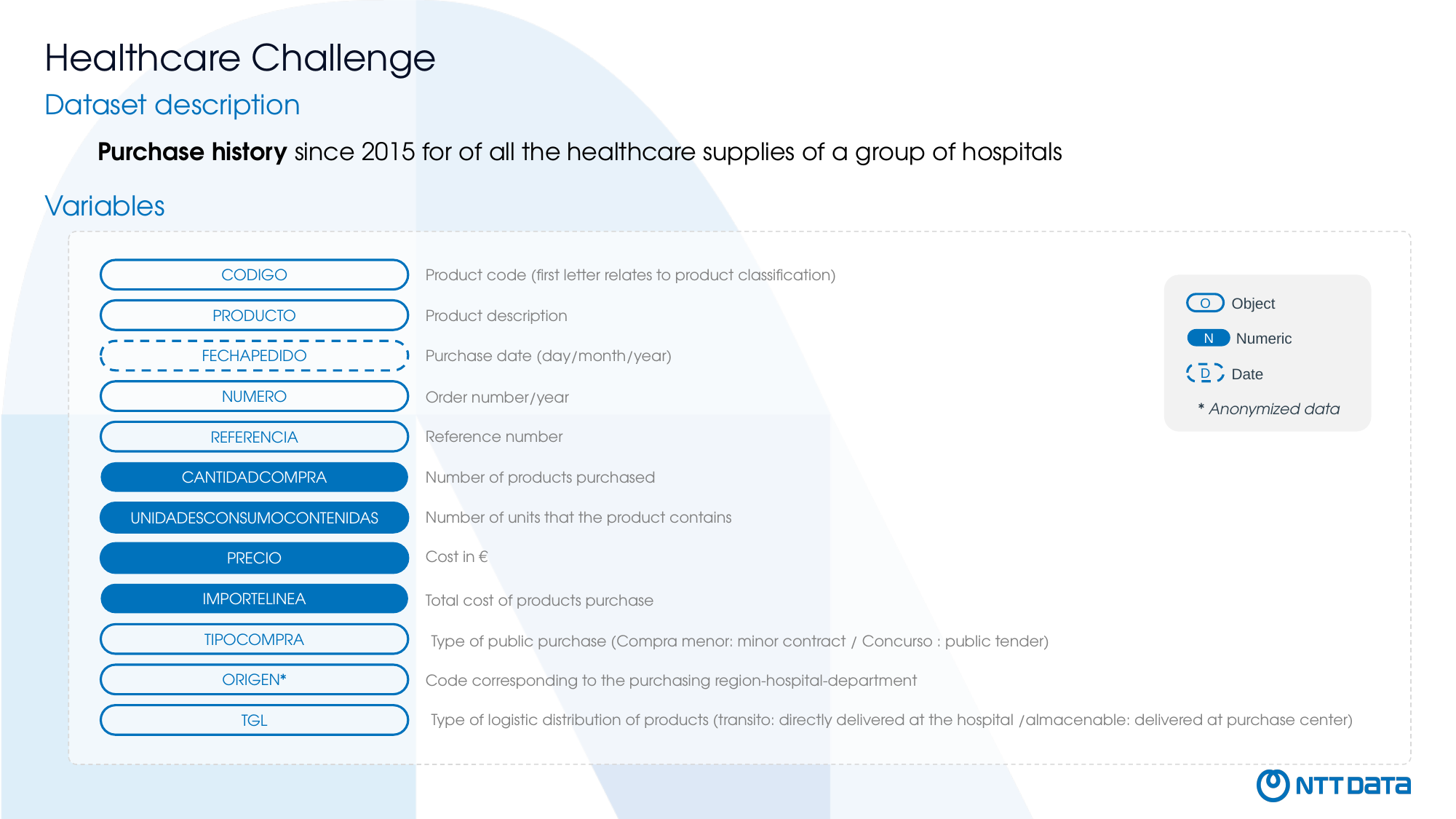

# Healthcare Challenge
Dataset description

Purchase history since 2015 for of all the healthcare supplies of a group of hospitals

Variables

Product code (first letter relates to product classification)
CODIGO

Object
O
Numeric
N
Date
D
* Anonymized data
Product description
PRODUCTO
Purchase date (day/month/year)
FECHAPEDIDO
Order number/year
NUMERO
Reference number
REFERENCIA
Number of products purchased
CANTIDADCOMPRA
Number of units that the product contains
UNIDADESCONSUMOCONTENIDAS
Cost in €
PRECIO
IMPORTELINEA
Total cost of products purchase
TIPOCOMPRA
Type of public purchase (Compra menor: minor contract / Concurso : public tender)
Code corresponding to the purchasing region-hospital-department
ORIGEN*
Type of logistic distribution of products (transito: directly delivered at the hospital /almacenable: delivered at purchase center)
TGL